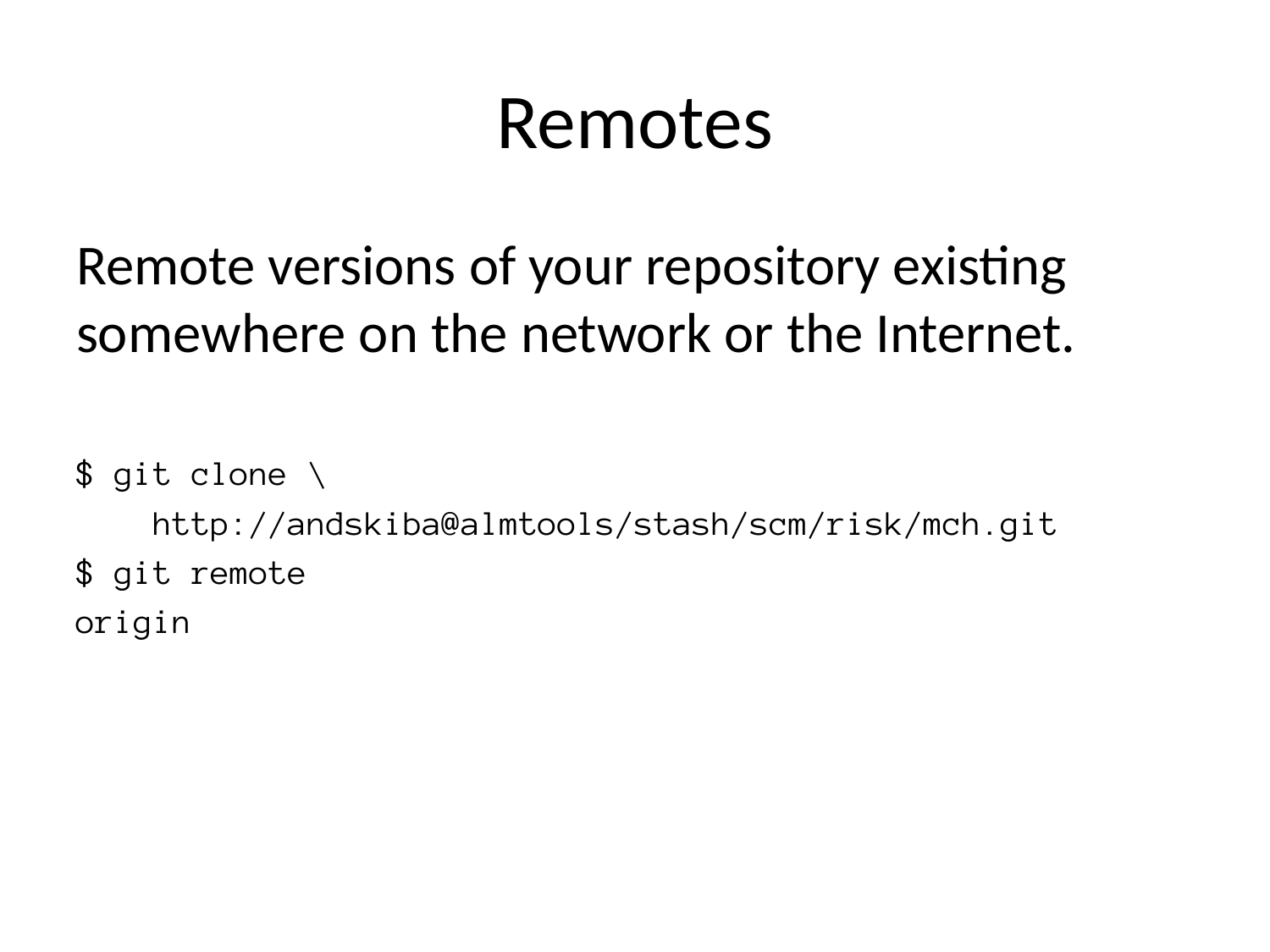

# Remotes
Remote versions of your repository existing somewhere on the network or the Internet.

$ git clone \
    http://andskiba@almtools/stash/scm/risk/mch.git
$ git remote
origin